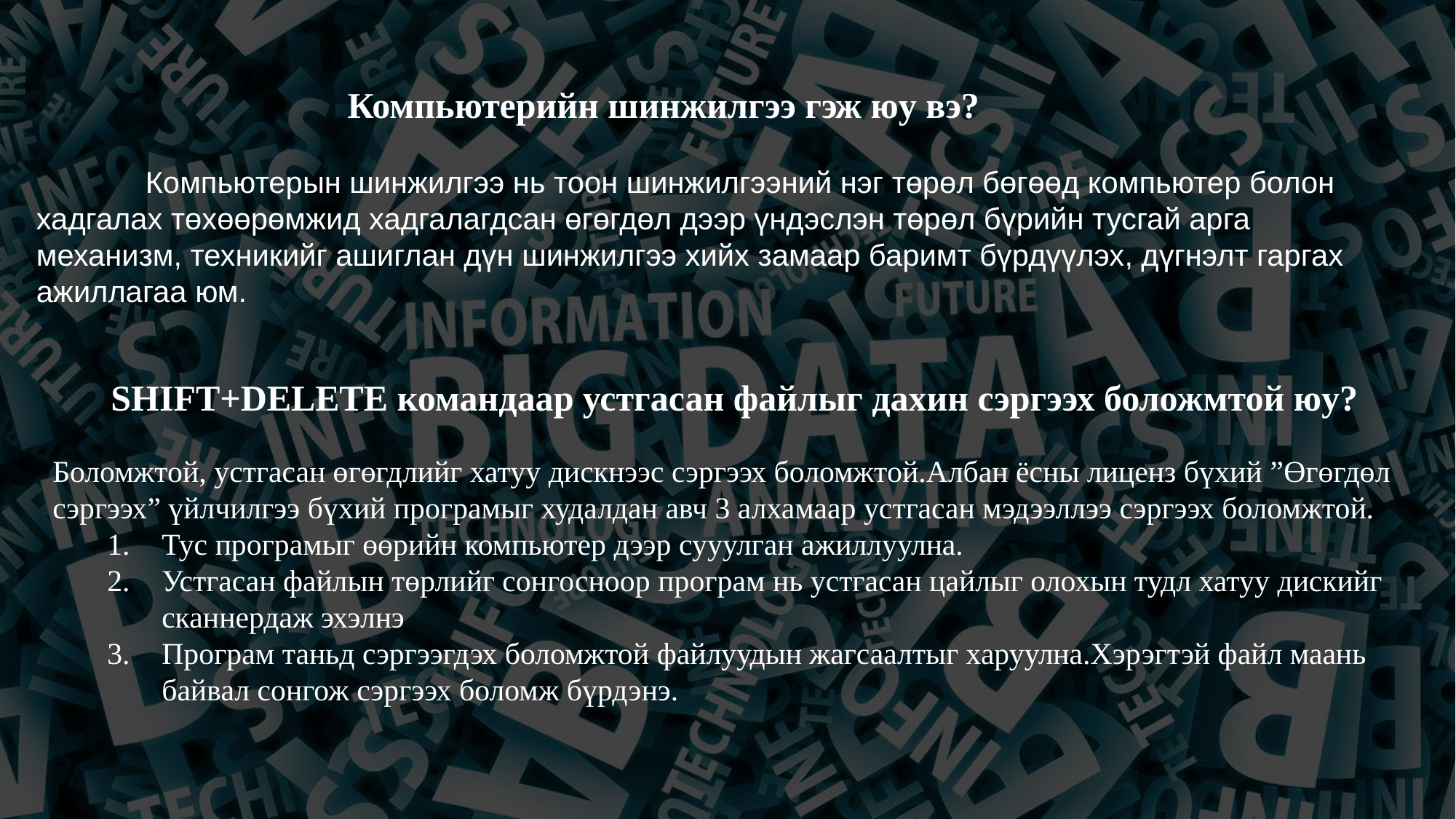

Компьютерийн шинжилгээ гэж юу вэ?
	Компьютерын шинжилгээ нь тоон шинжилгээний нэг төрөл бөгөөд компьютер болон хадгалах төхөөрөмжид хадгалагдсан өгөгдөл дээр үндэслэн төрөл бүрийн тусгай арга механизм, техникийг ашиглан дүн шинжилгээ хийх замаар баримт бүрдүүлэх, дүгнэлт гаргах ажиллагаа юм.
SHIFT+DELETE командаар устгасан файлыг дахин сэргээх боложмтой юу?
Боломжтой, устгасан өгөгдлийг хатуу дискнээс сэргээх боломжтой.Албан ёсны лиценз бүхий ”Өгөгдөл сэргээх” үйлчилгээ бүхий програмыг худалдан авч 3 алхамаар устгасан мэдээллээ сэргээх боломжтой.
Тус програмыг өөрийн компьютер дээр сууулган ажиллуулна.
Устгасан файлын төрлийг сонгосноор програм нь устгасан цайлыг олохын тудл хатуу дискийг сканнердаж эхэлнэ
Програм таньд сэргээгдэх боломжтой файлуудын жагсаалтыг харуулна.Хэрэгтэй файл маань байвал сонгож сэргээх боломж бүрдэнэ.